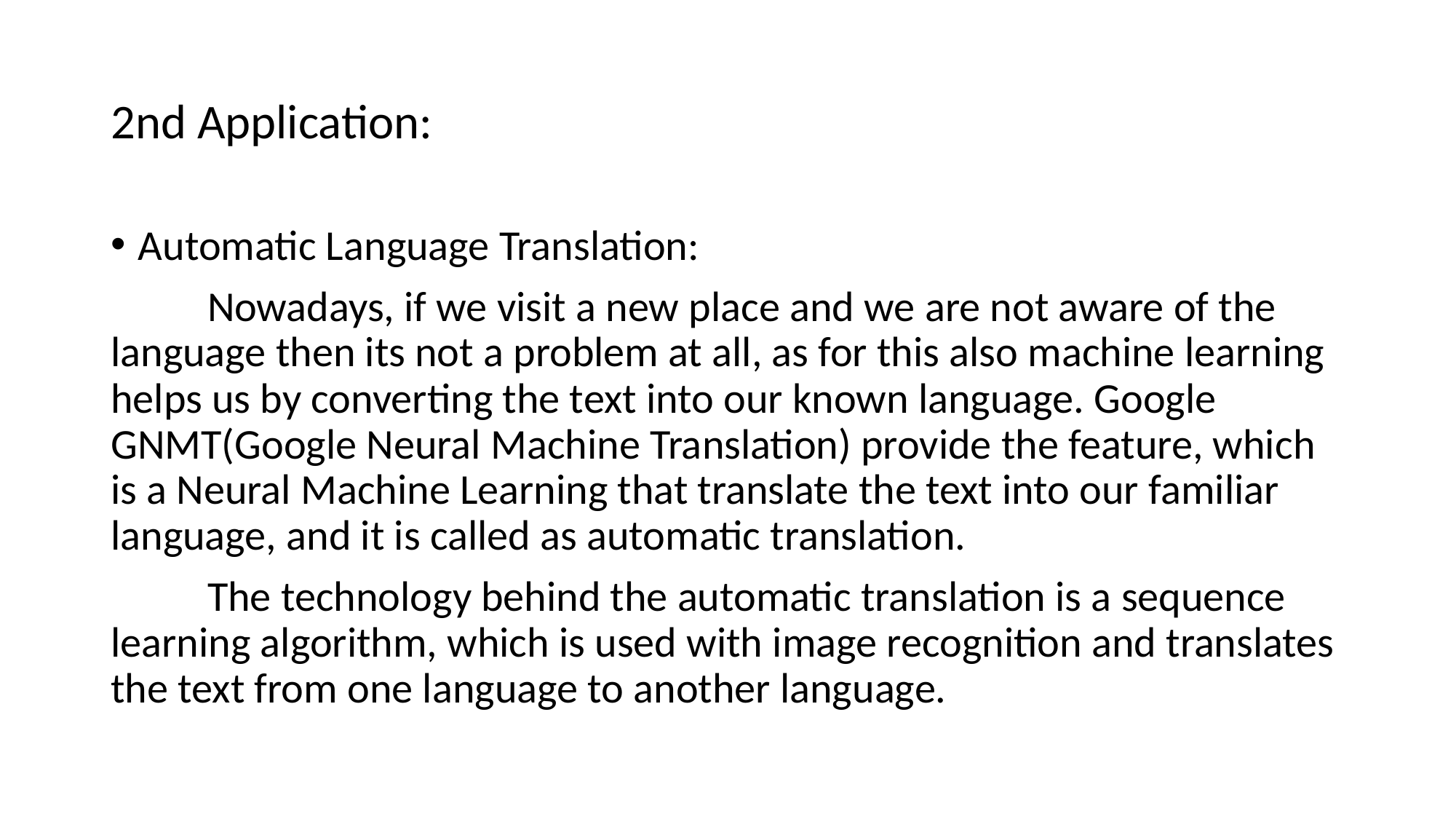

# 2nd Application:
Automatic Language Translation:
          Nowadays, if we visit a new place and we are not aware of the language then its not a problem at all, as for this also machine learning helps us by converting the text into our known language. Google GNMT(Google Neural Machine Translation) provide the feature, which is a Neural Machine Learning that translate the text into our familiar language, and it is called as automatic translation.
          The technology behind the automatic translation is a sequence learning algorithm, which is used with image recognition and translates the text from one language to another language.